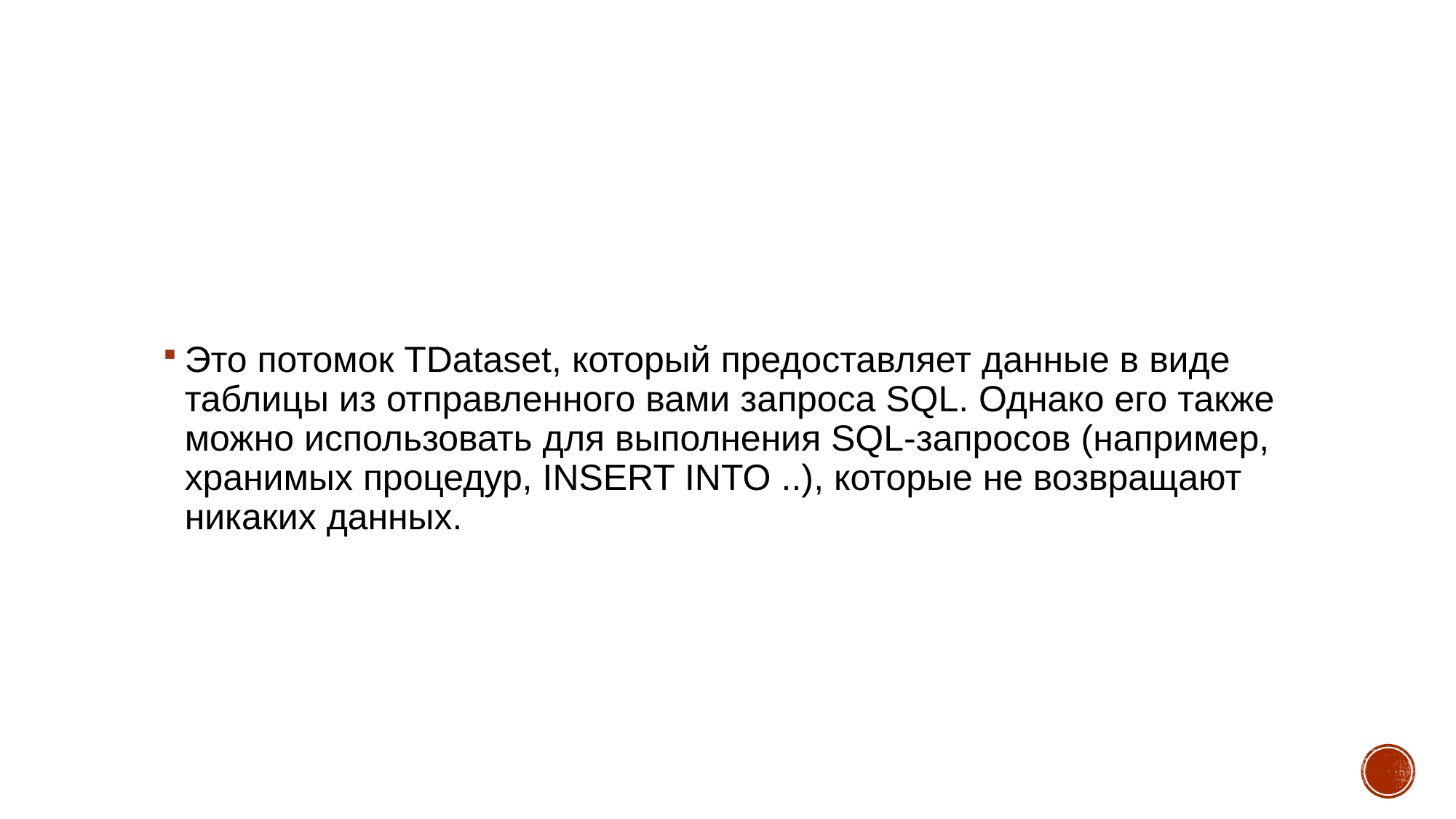

Это потомок TDataset, который предоставляет данные в виде таблицы из отправленного вами запроса SQL. Однако его также можно использовать для выполнения SQL-запросов (например, хранимых процедур, INSERT INTO ..), которые не возвращают никаких данных.